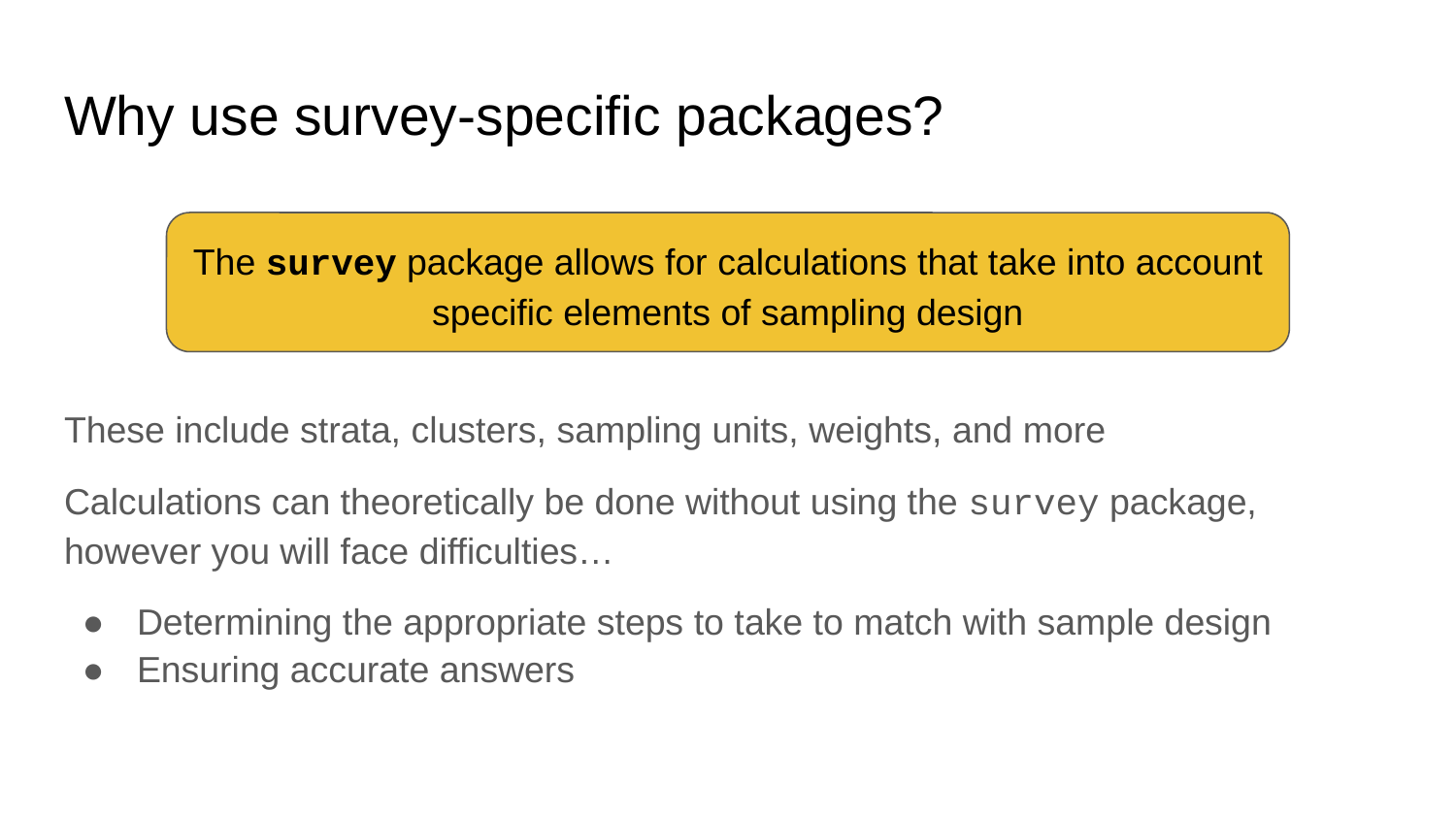

# Why use survey-specific packages?
The survey package allows for calculations that take into account specific elements of sampling design
These include strata, clusters, sampling units, weights, and more
Calculations can theoretically be done without using the survey package, however you will face difficulties…
Determining the appropriate steps to take to match with sample design
Ensuring accurate answers